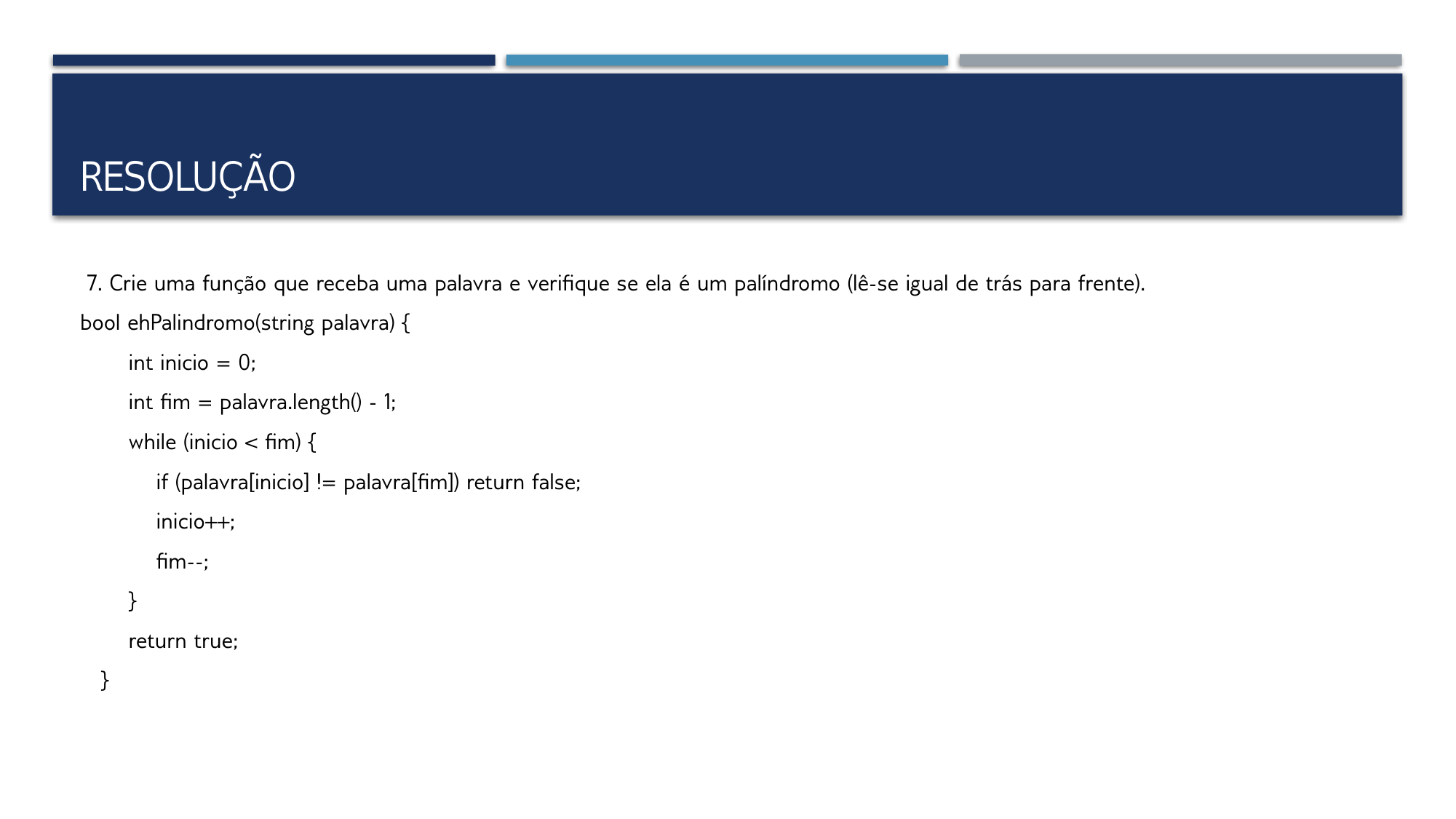

# Resolução
 7. Crie uma função que receba uma palavra e verifique se ela é um palíndromo (lê-se igual de trás para frente).
bool ehPalindromo(string palavra) {
       int inicio = 0;
       int fim = palavra.length() - 1;
       while (inicio < fim) {
           if (palavra[inicio] != palavra[fim]) return false;
           inicio++;
           fim--;
       }
       return true;
   }